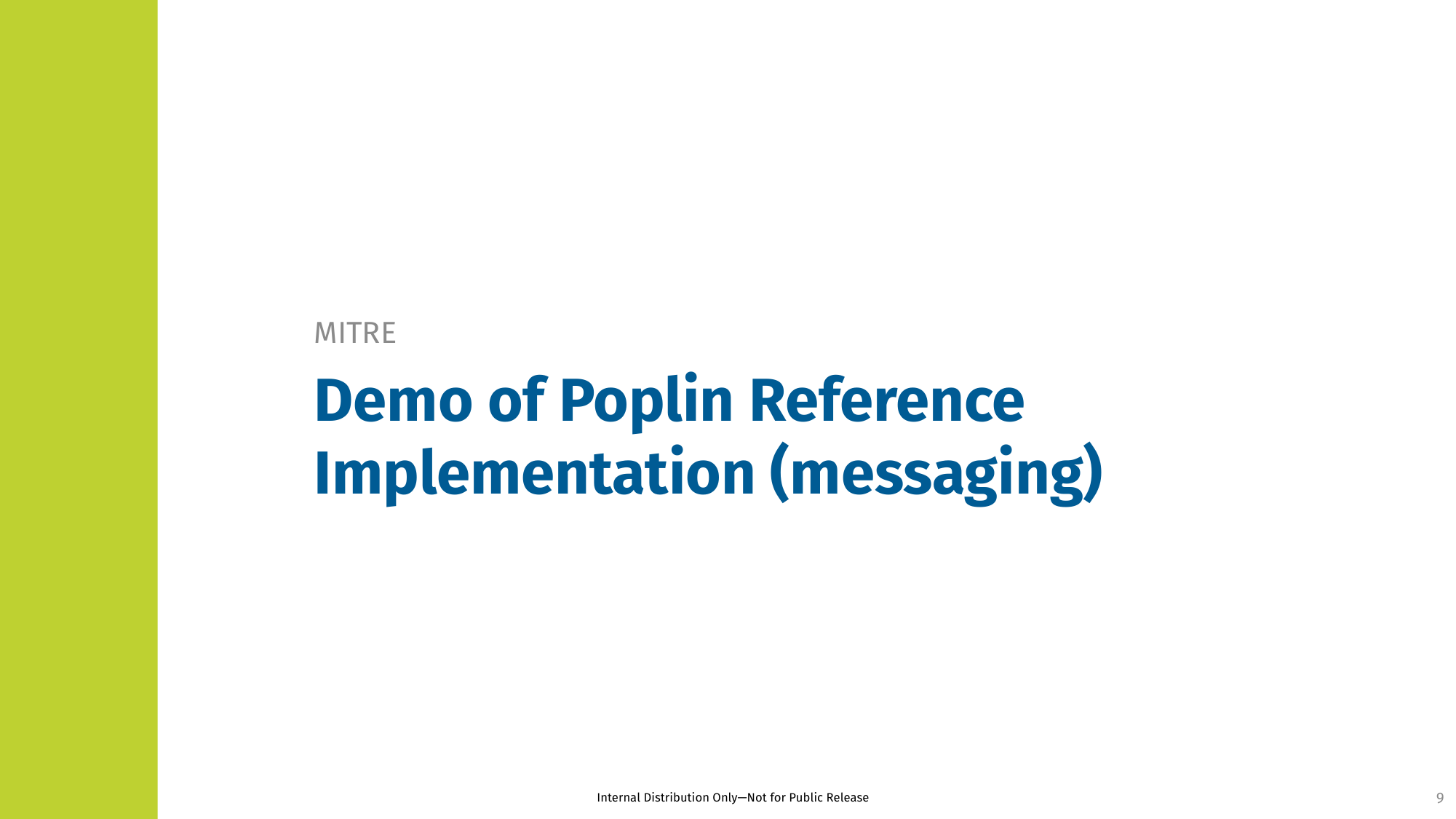

MITRE
# Demo of Poplin Reference Implementation (messaging)
9